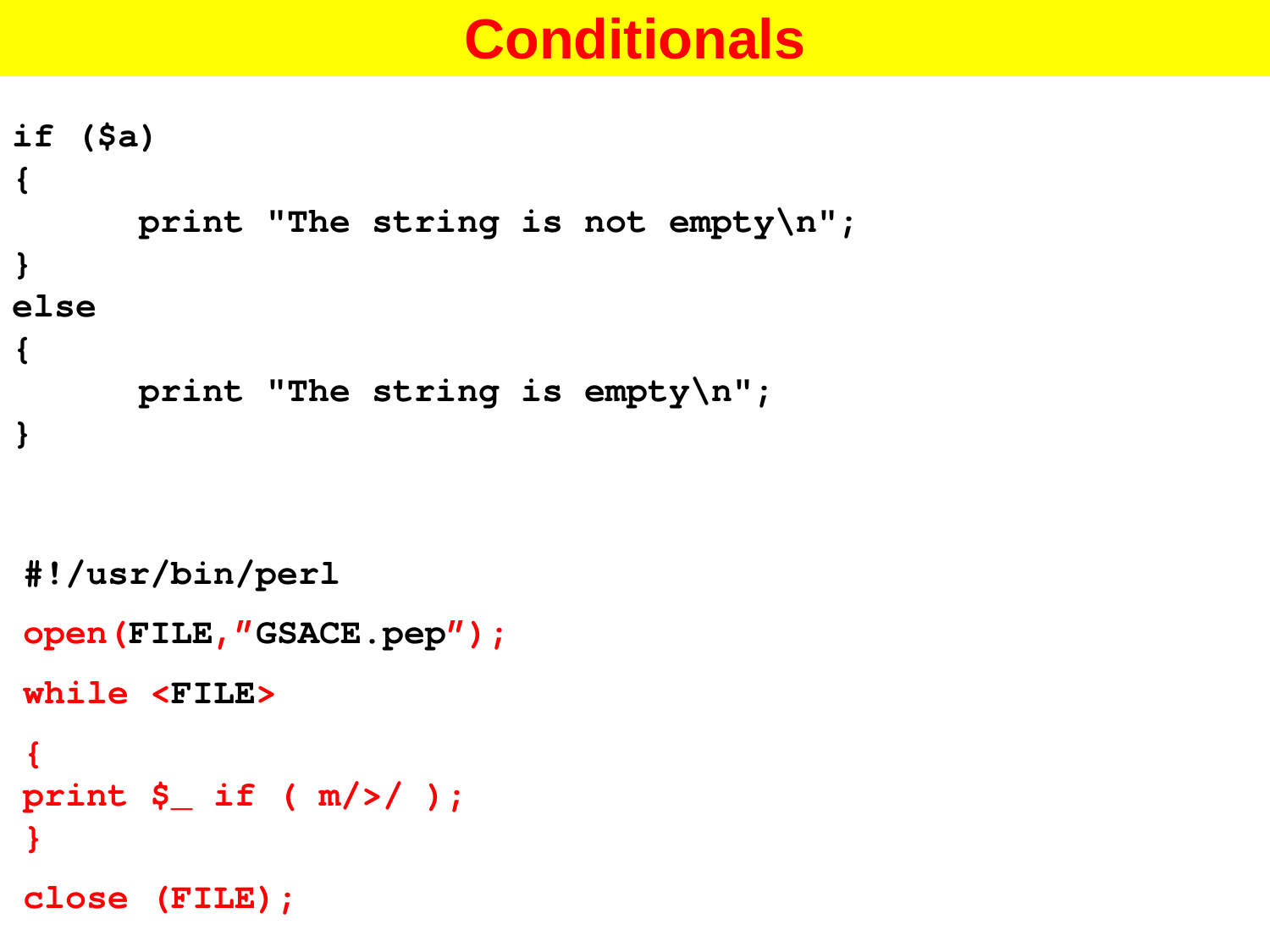

Conditionals
if ($a)
{
	print "The string is not empty\n";
}
else
{
	print "The string is empty\n";
}
#!/usr/bin/perl
open(FILE,”GSACE.pep”);
while <FILE>
{
print $_ if ( m/>/ );
}
close (FILE);